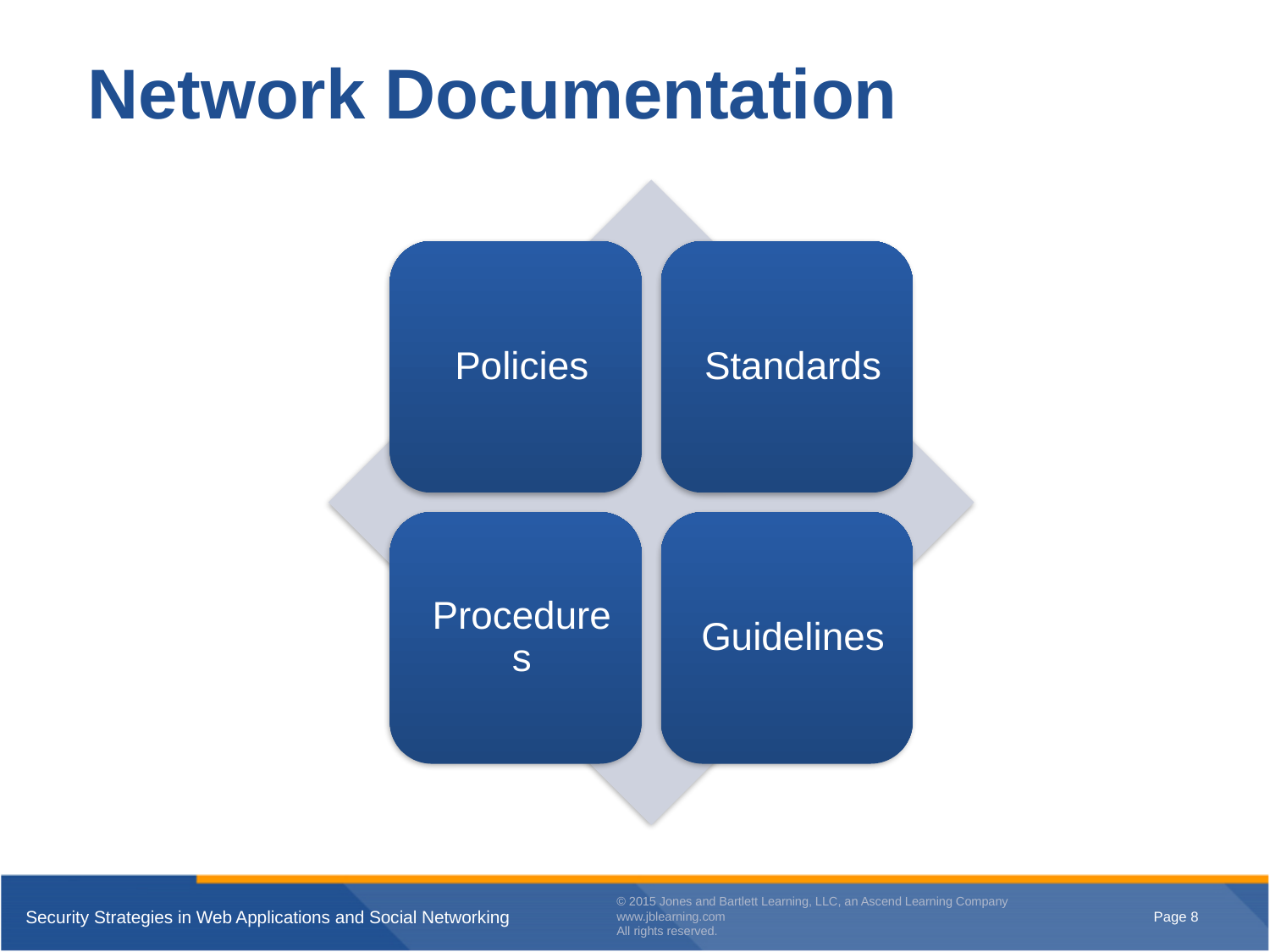

# Network Documentation
Policies
Standards
Procedures
Guidelines